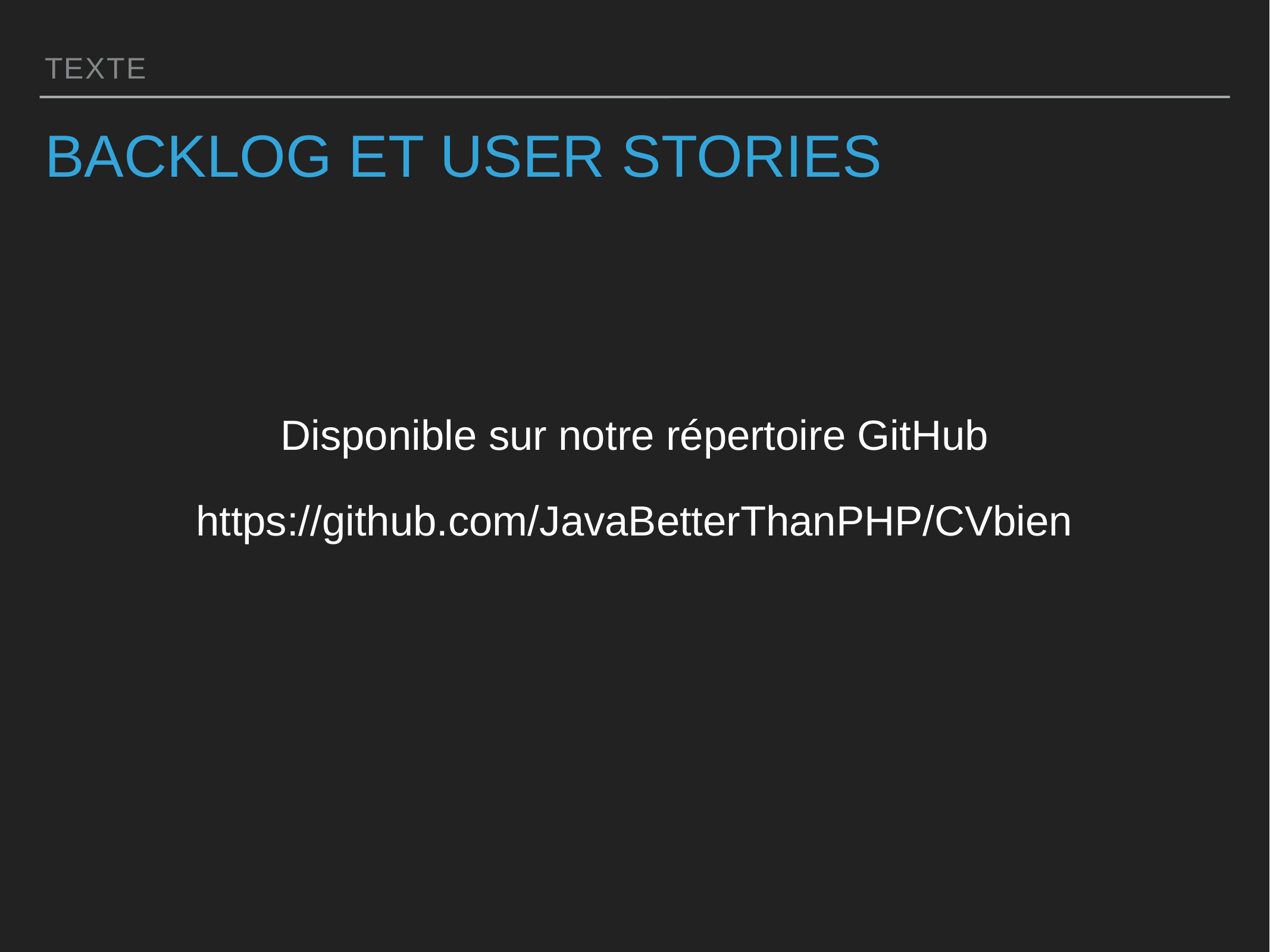

Texte
# Backlog et user stories
Disponible sur notre répertoire GitHub
https://github.com/JavaBetterThanPHP/CVbien